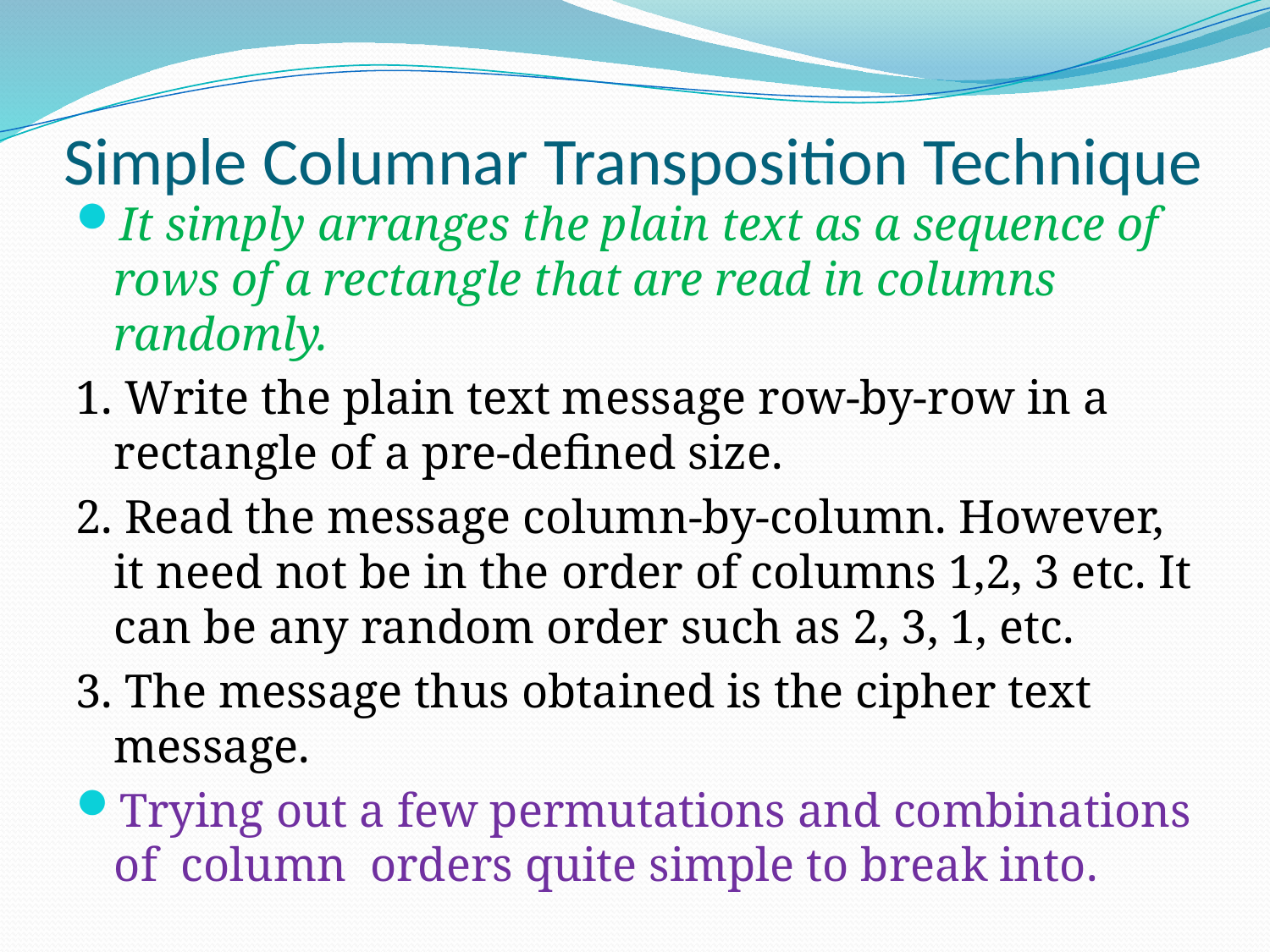

# Simple Columnar Transposition Technique
It simply arranges the plain text as a sequence of rows of a rectangle that are read in columns randomly.
1. Write the plain text message row-by-row in a rectangle of a pre-defined size.
2. Read the message column-by-column. However, it need not be in the order of columns 1,2, 3 etc. It can be any random order such as 2, 3, 1, etc.
3. The message thus obtained is the cipher text message.
Trying out a few permutations and combinations of  column  orders quite simple to break into.